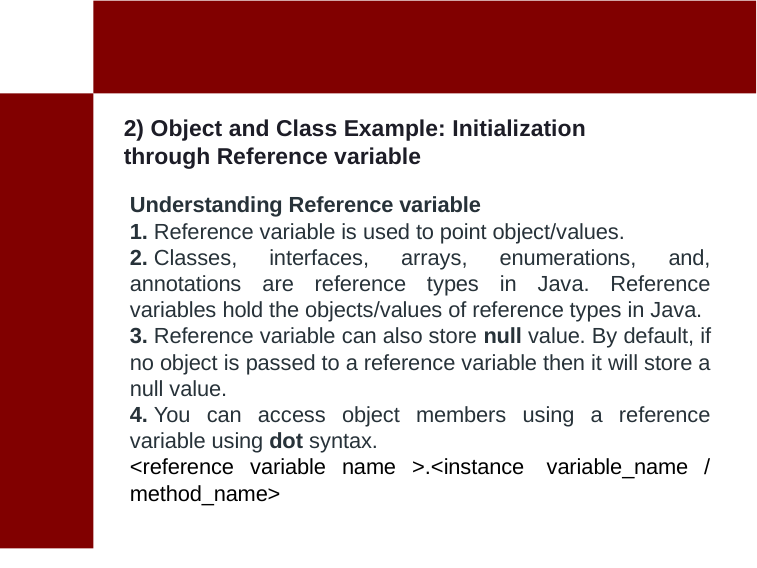

#
2) Object and Class Example: Initialization through Reference variable
Understanding Reference variable
1. Reference variable is used to point object/values.
2. Classes, interfaces, arrays, enumerations, and, annotations are reference types in Java. Reference variables hold the objects/values of reference types in Java.
3. Reference variable can also store null value. By default, if no object is passed to a reference variable then it will store a null value.
4. You can access object members using a reference variable using dot syntax.
<reference variable name >.<instance  variable_name / method_name>